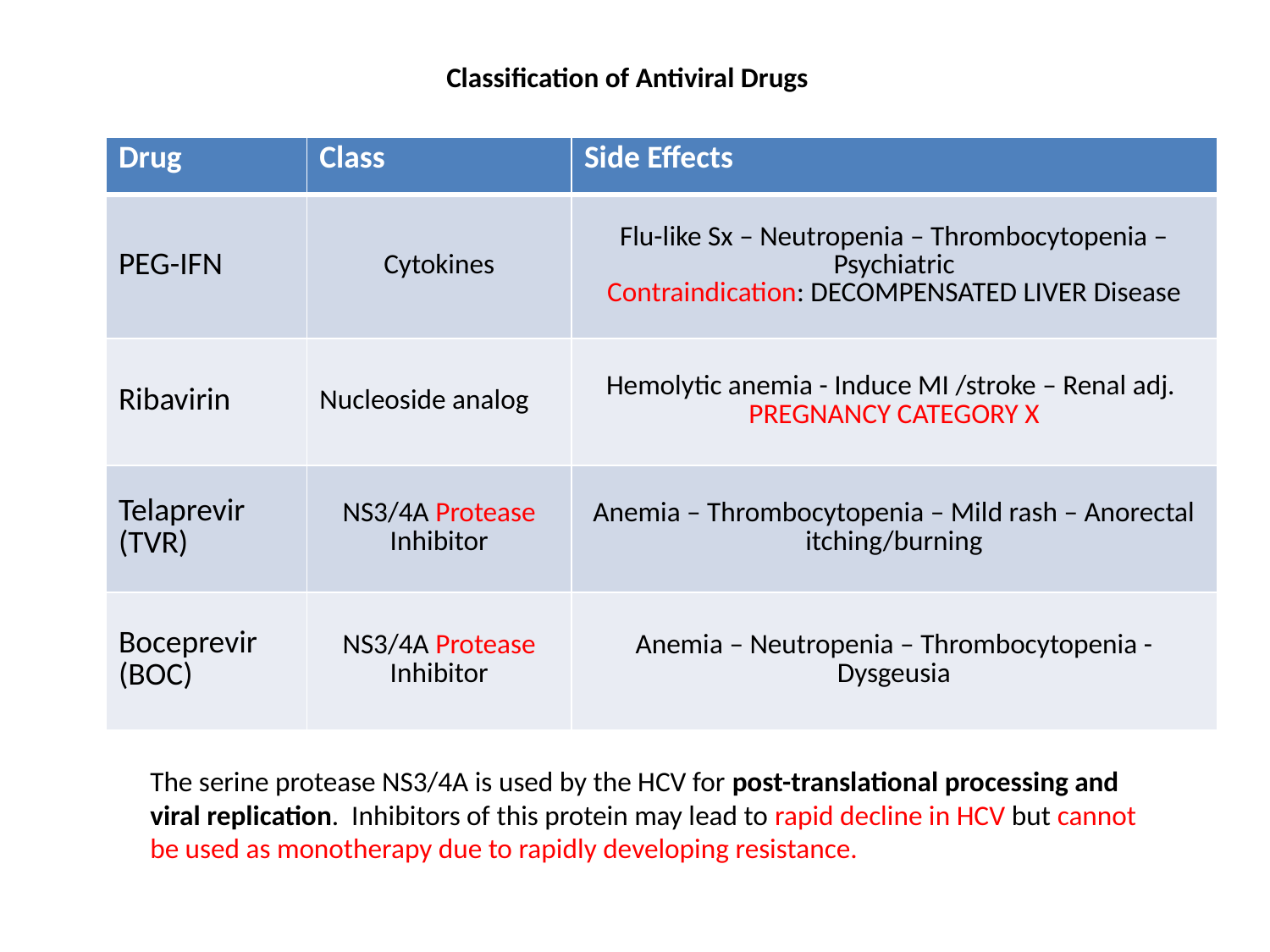

Classification of Antiviral Drugs
| Drug | Class | Side Effects |
| --- | --- | --- |
| PEG-IFN | Cytokines | Flu-like Sx – Neutropenia – Thrombocytopenia – Psychiatric Contraindication: DECOMPENSATED LIVER Disease |
| Ribavirin | Nucleoside analog | Hemolytic anemia - Induce MI /stroke – Renal adj. PREGNANCY CATEGORY X |
| Telaprevir (TVR) | NS3/4A Protease Inhibitor | Anemia – Thrombocytopenia – Mild rash – Anorectal itching/burning |
| Boceprevir (BOC) | NS3/4A Protease Inhibitor | Anemia – Neutropenia – Thrombocytopenia - Dysgeusia |
The serine protease NS3/4A is used by the HCV for post-translational processing and viral replication.  Inhibitors of this protein may lead to rapid decline in HCV but cannot be used as monotherapy due to rapidly developing resistance.